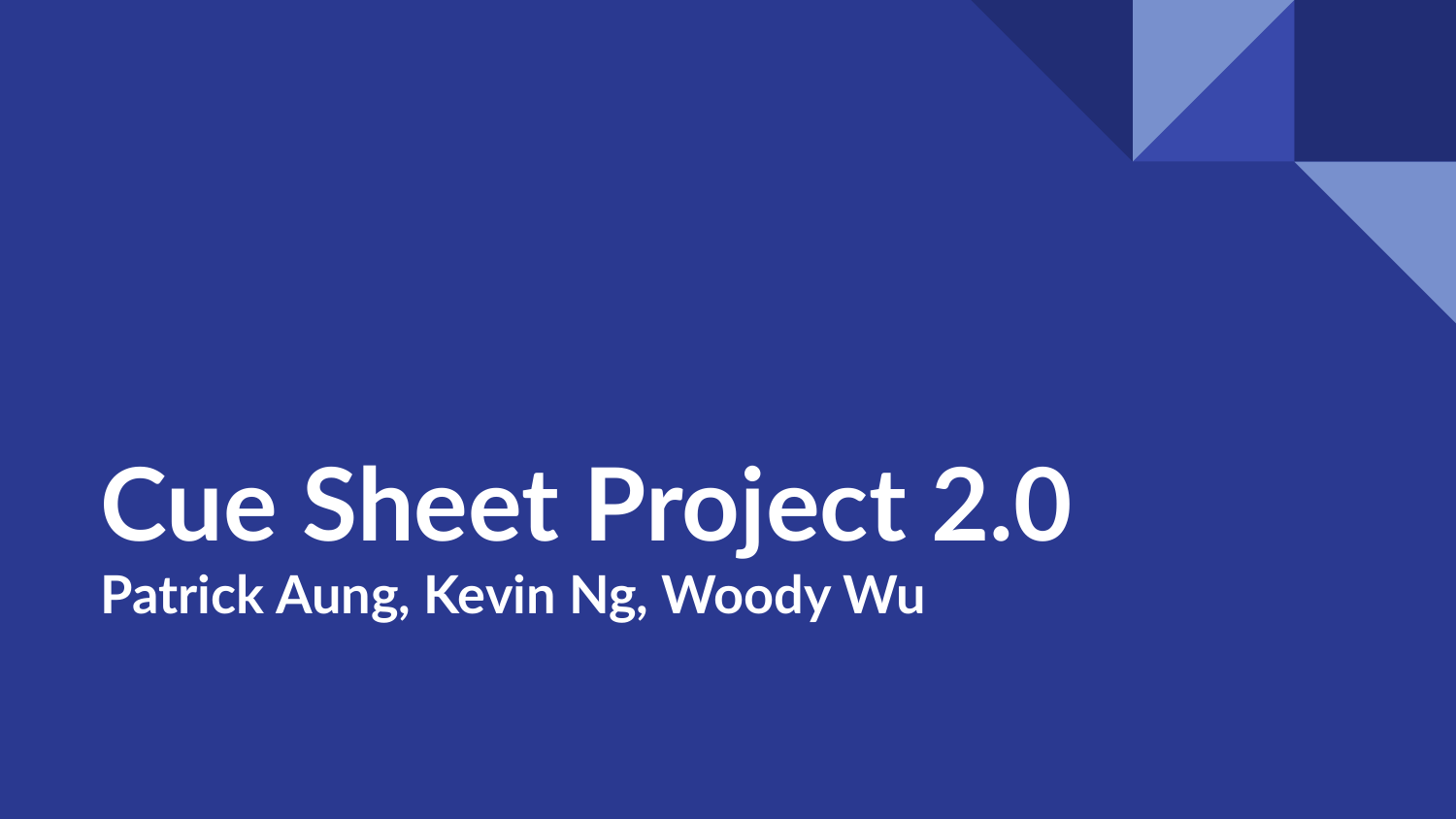

# Cue Sheet Project 2.0
Patrick Aung, Kevin Ng, Woody Wu